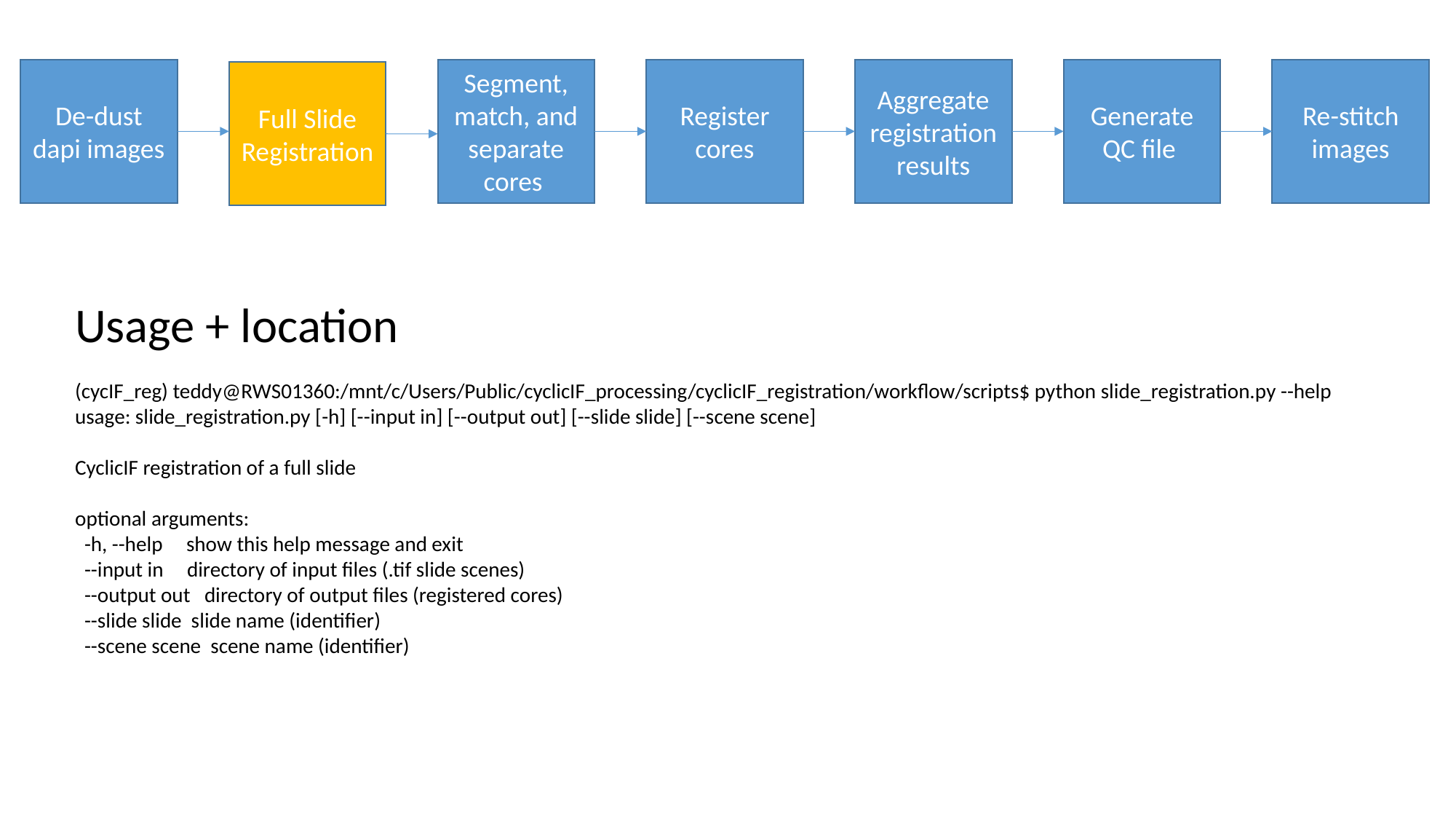

De-dust dapi images
Segment, match, and separate cores
Register cores
Aggregate registration results
Generate QC file
Re-stitch images
Full Slide Registration
Usage + location

(cycIF_reg) teddy@RWS01360:/mnt/c/Users/Public/cyclicIF_processing/cyclicIF_registration/workflow/scripts$ python slide_registration.py --help
usage: slide_registration.py [-h] [--input in] [--output out] [--slide slide] [--scene scene]

CyclicIF registration of a full slide

optional arguments:
  -h, --help     show this help message and exit
  --input in     directory of input files (.tif slide scenes)
  --output out   directory of output files (registered cores)
  --slide slide  slide name (identifier)
  --scene scene  scene name (identifier)